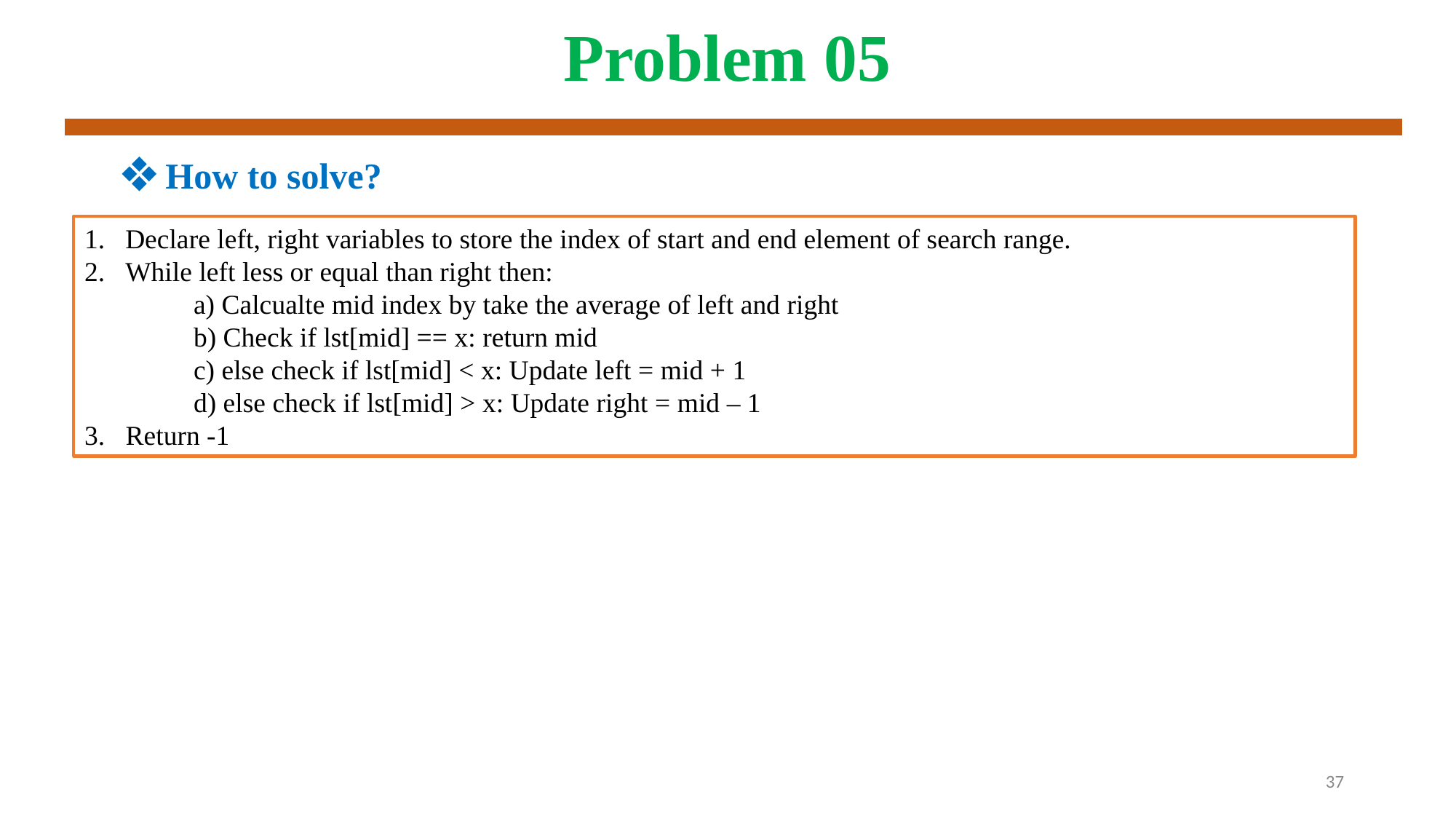

# Problem 05

How to solve?
Declare left, right variables to store the index of start and end element of search range.
While left less or equal than right then:
	a) Calcualte mid index by take the average of left and right
	b) Check if lst[mid] == x: return mid
	c) else check if lst[mid] < x: Update left = mid + 1
	d) else check if lst[mid] > x: Update right = mid – 1
3.   Return -1
37